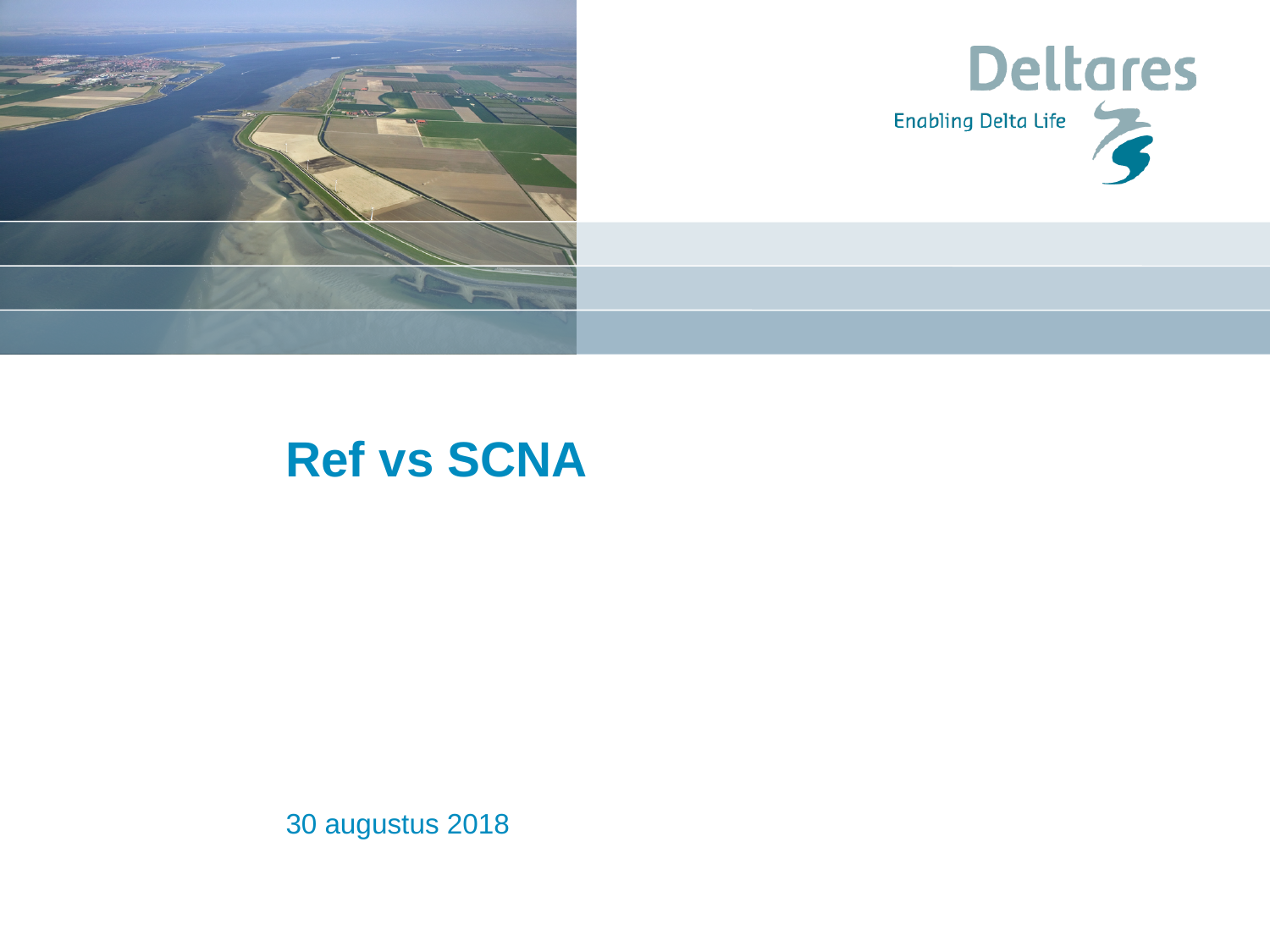

# Ref vs SCNA

30 augustus 2018